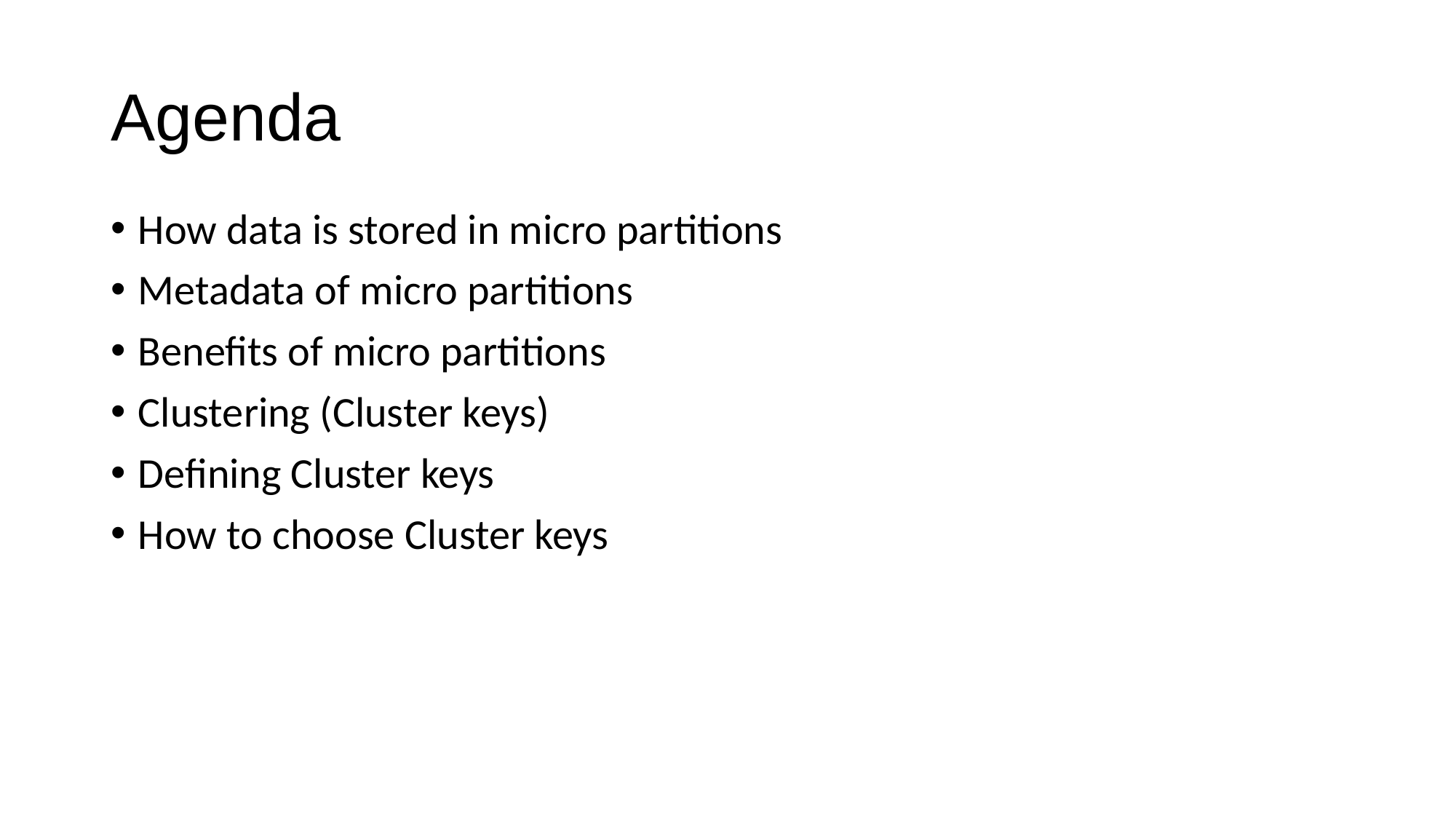

# Agenda
How data is stored in micro partitions
Metadata of micro partitions
Benefits of micro partitions
Clustering (Cluster keys)
Defining Cluster keys
How to choose Cluster keys